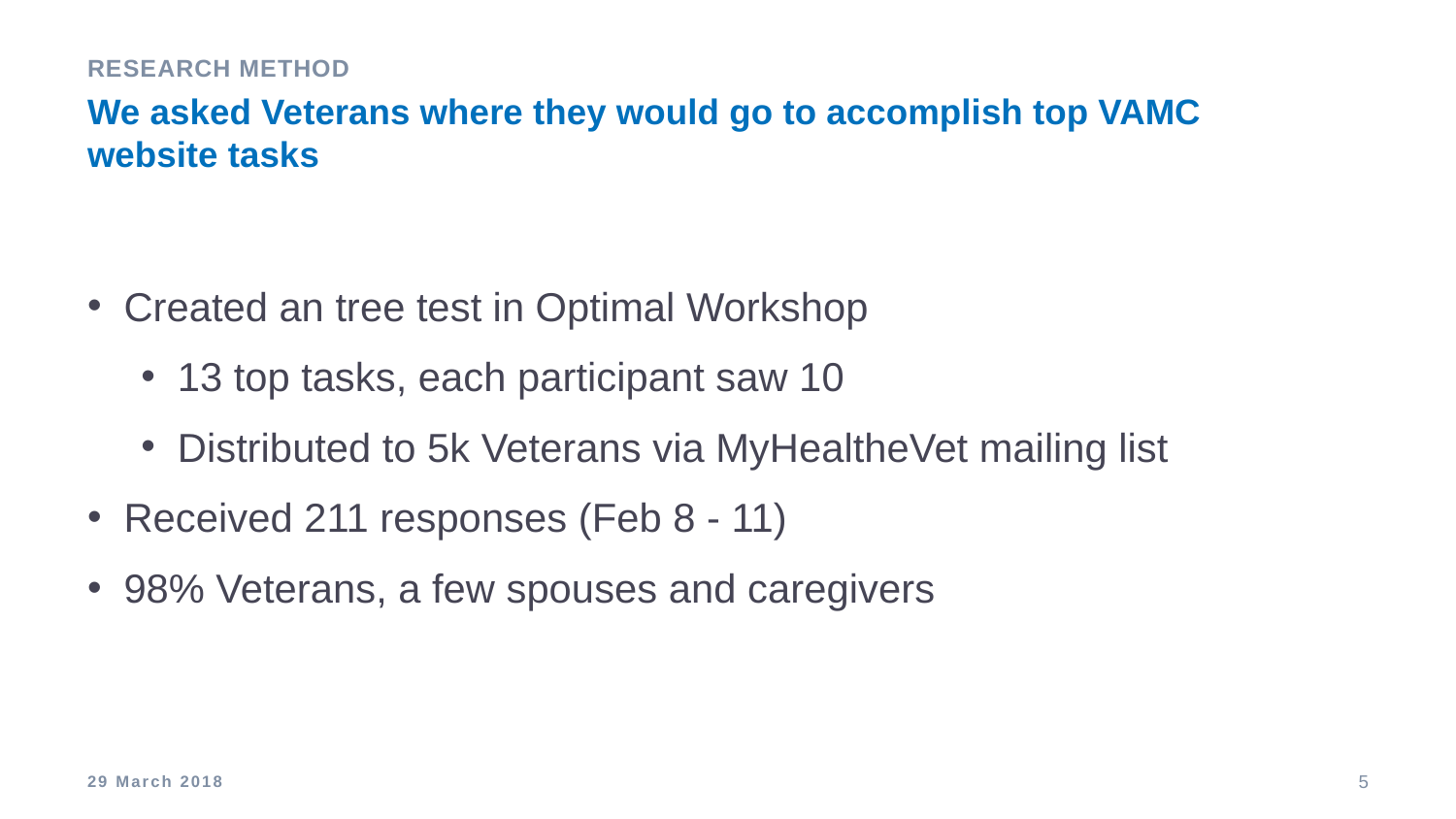

Research Method
# We asked Veterans where they would go to accomplish top VAMC website tasks
Created an tree test in Optimal Workshop
13 top tasks, each participant saw 10
Distributed to 5k Veterans via MyHealtheVet mailing list
Received 211 responses (Feb 8 - 11)
98% Veterans, a few spouses and caregivers
29 March 2018

5